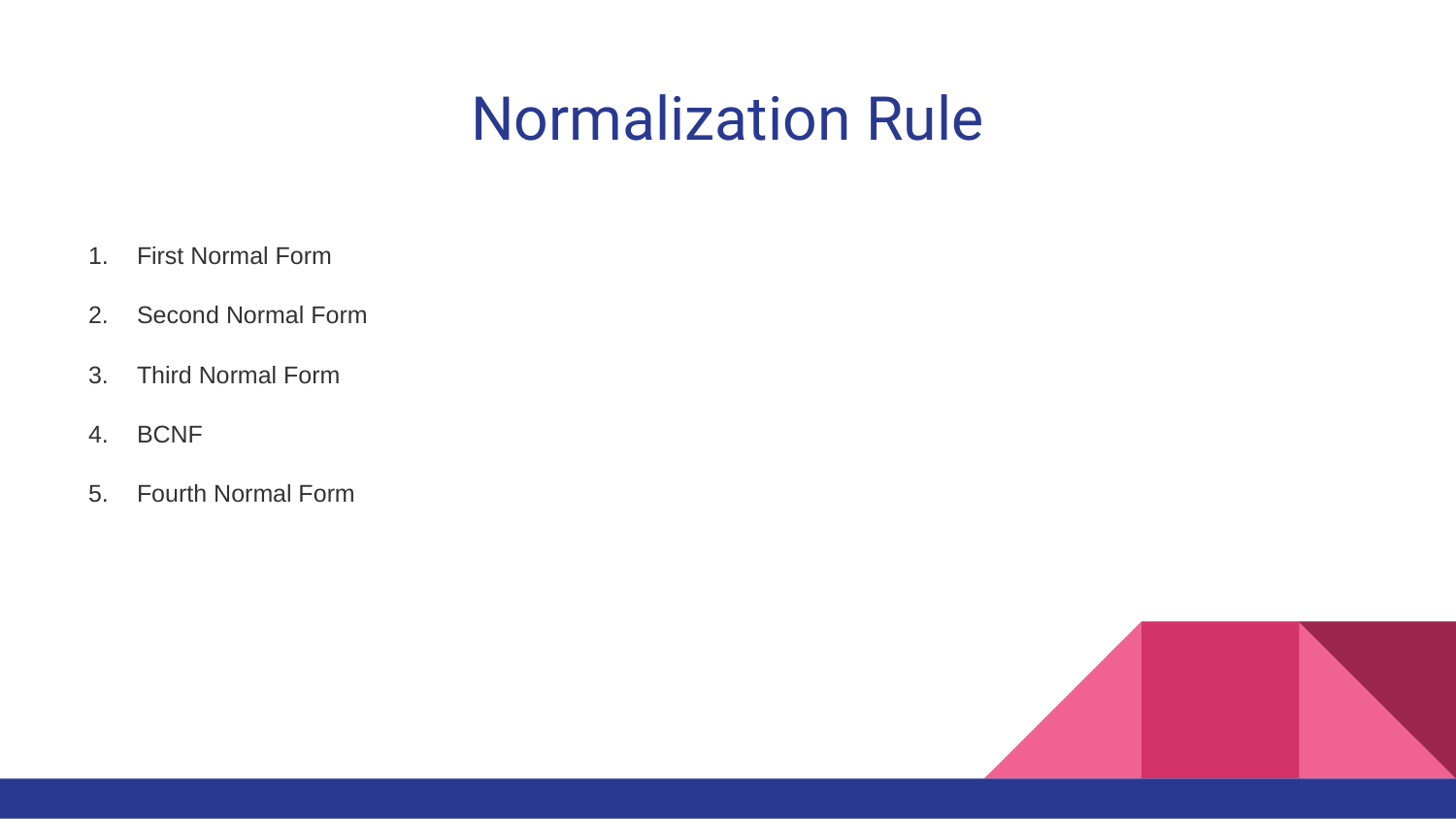

# Normalization Rule
First Normal Form
Second Normal Form
Third Normal Form
BCNF
Fourth Normal Form